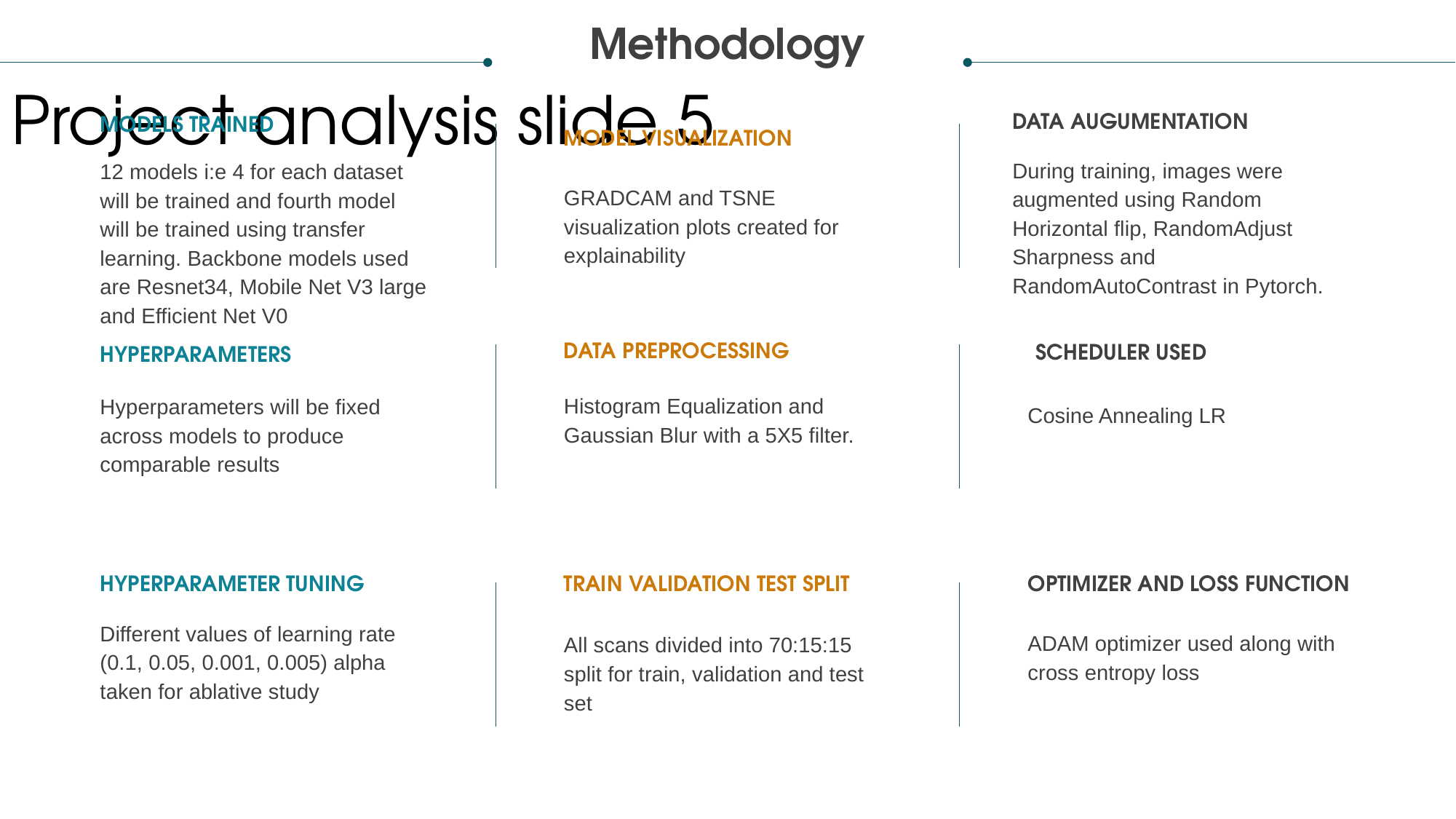

Methodology
Project analysis slide 5
DATA AUGUMENTATION
MODELS TRAINED
MODEL VISUALIZATION
During training, images were augmented using Random Horizontal flip, RandomAdjust Sharpness and RandomAutoContrast in Pytorch.
12 models i:e 4 for each dataset will be trained and fourth model will be trained using transfer learning. Backbone models used are Resnet34, Mobile Net V3 large and Efficient Net V0
GRADCAM and TSNE visualization plots created for explainability
DATA PREPROCESSING
SCHEDULER USED
HYPERPARAMETERS
Histogram Equalization and Gaussian Blur with a 5X5 filter.
Hyperparameters will be fixed across models to produce comparable results
Cosine Annealing LR
HYPERPARAMETER TUNING
TRAIN VALIDATION TEST SPLIT
OPTIMIZER AND LOSS FUNCTION
Different values of learning rate (0.1, 0.05, 0.001, 0.005) alpha taken for ablative study
ADAM optimizer used along with cross entropy loss
All scans divided into 70:15:15 split for train, validation and test set